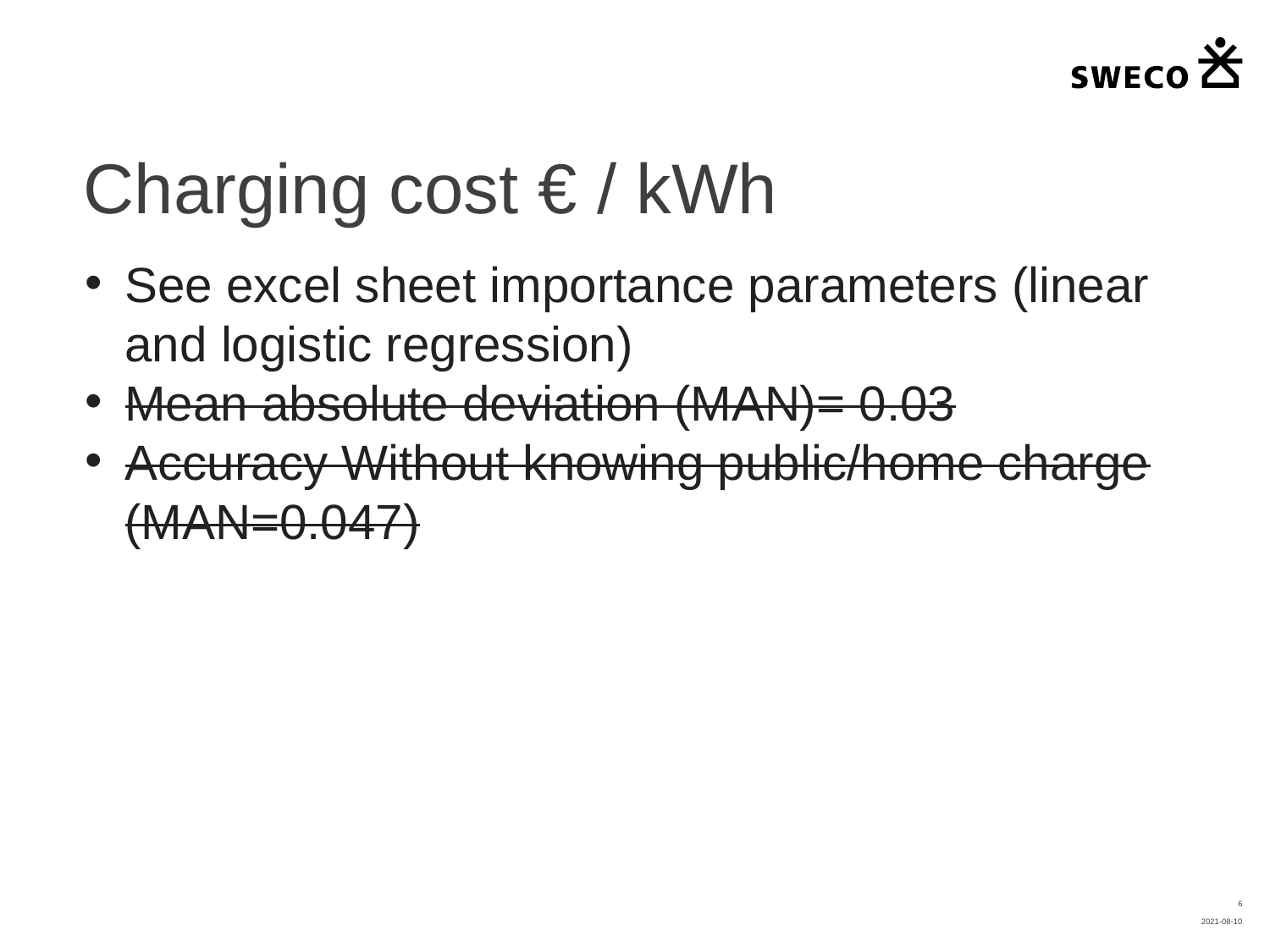

# Charging cost € / kWh
See excel sheet importance parameters (linear and logistic regression)
Mean absolute deviation (MAN)= 0.03
Accuracy Without knowing public/home charge (MAN=0.047)

6
2021-08-10